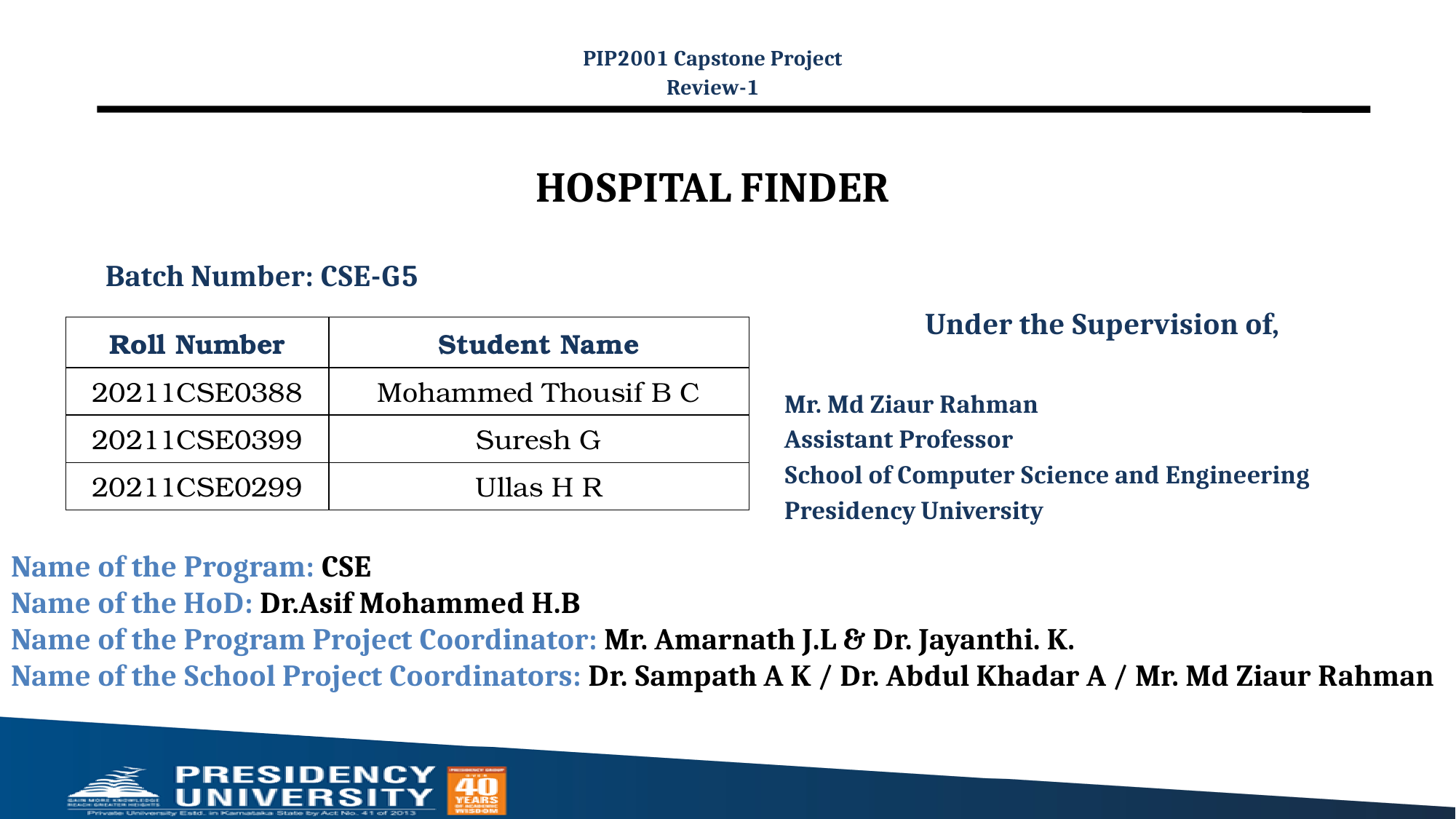

PIP2001 Capstone Project
Review-1
# HOSPITAL FINDER
Batch Number: CSE-G5

Under the Supervision of,

Mr. Md Ziaur Rahman
Assistant Professor
School of Computer Science and Engineering
Presidency University

| Roll Number | Student Name |
| --- | --- |
| 20211CSE0388 | Mohammed Thousif B C |
| 20211CSE0399 | Suresh G |
| 20211CSE0299 | Ullas H R |
Name of the Program: CSE
Name of the HoD: Dr.Asif Mohammed H.B
Name of the Program Project Coordinator: Mr. Amarnath J.L & Dr. Jayanthi. K.
Name of the School Project Coordinators: Dr. Sampath A K / Dr. Abdul Khadar A / Mr. Md Ziaur Rahman